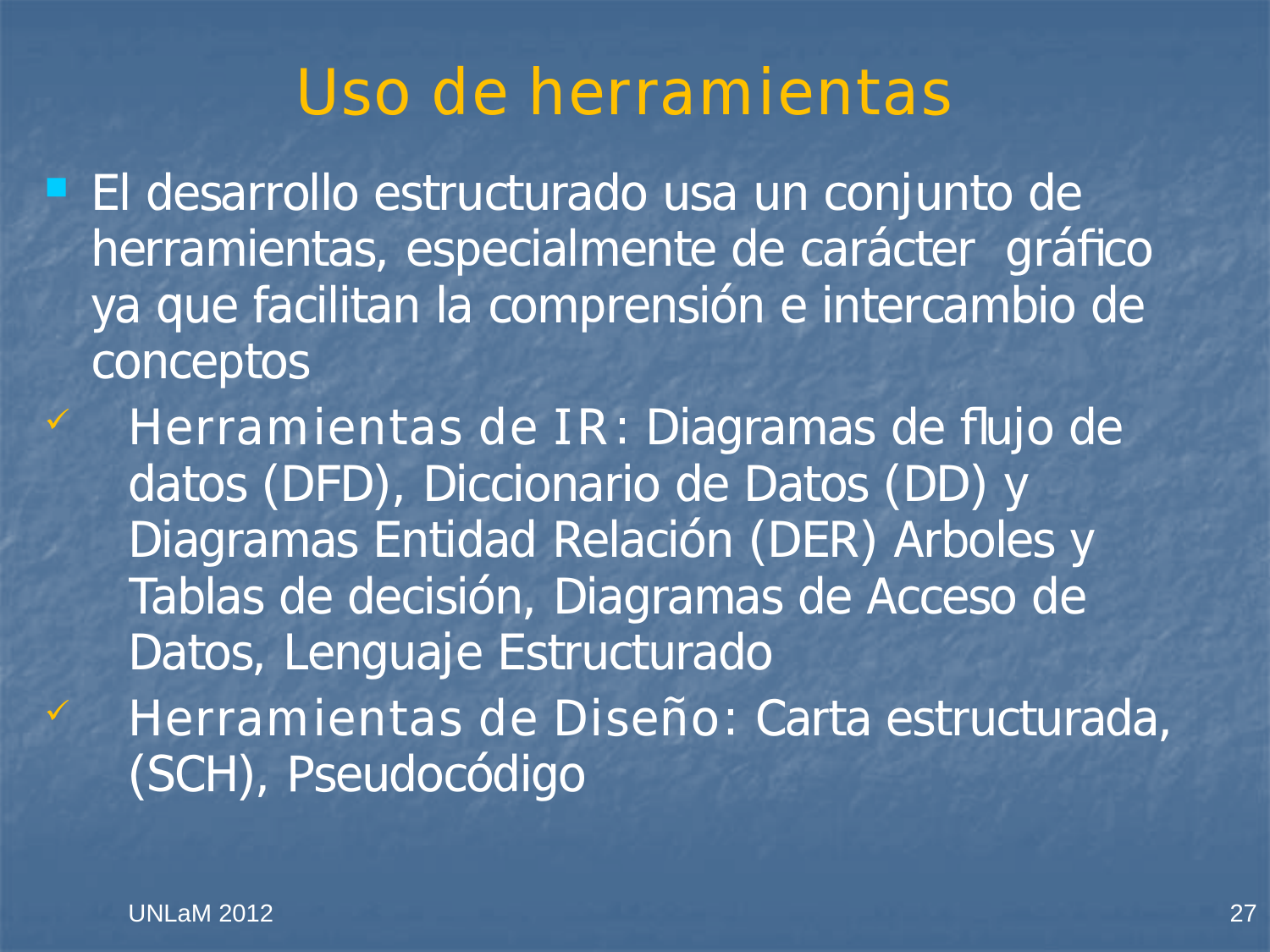

# Uso de herramientas
El desarrollo estructurado usa un conjunto de herramientas, especialmente de carácter  gráfico ya que facilitan la comprensión e intercambio de conceptos
Herramientas de IR: Diagramas de flujo de datos (DFD), Diccionario de Datos (DD) y Diagramas Entidad Relación (DER) Arboles y Tablas de decisión, Diagramas de Acceso de Datos, Lenguaje Estructurado
Herramientas de Diseño: Carta estructurada, (SCH), Pseudocódigo
UNLaM 2012
27